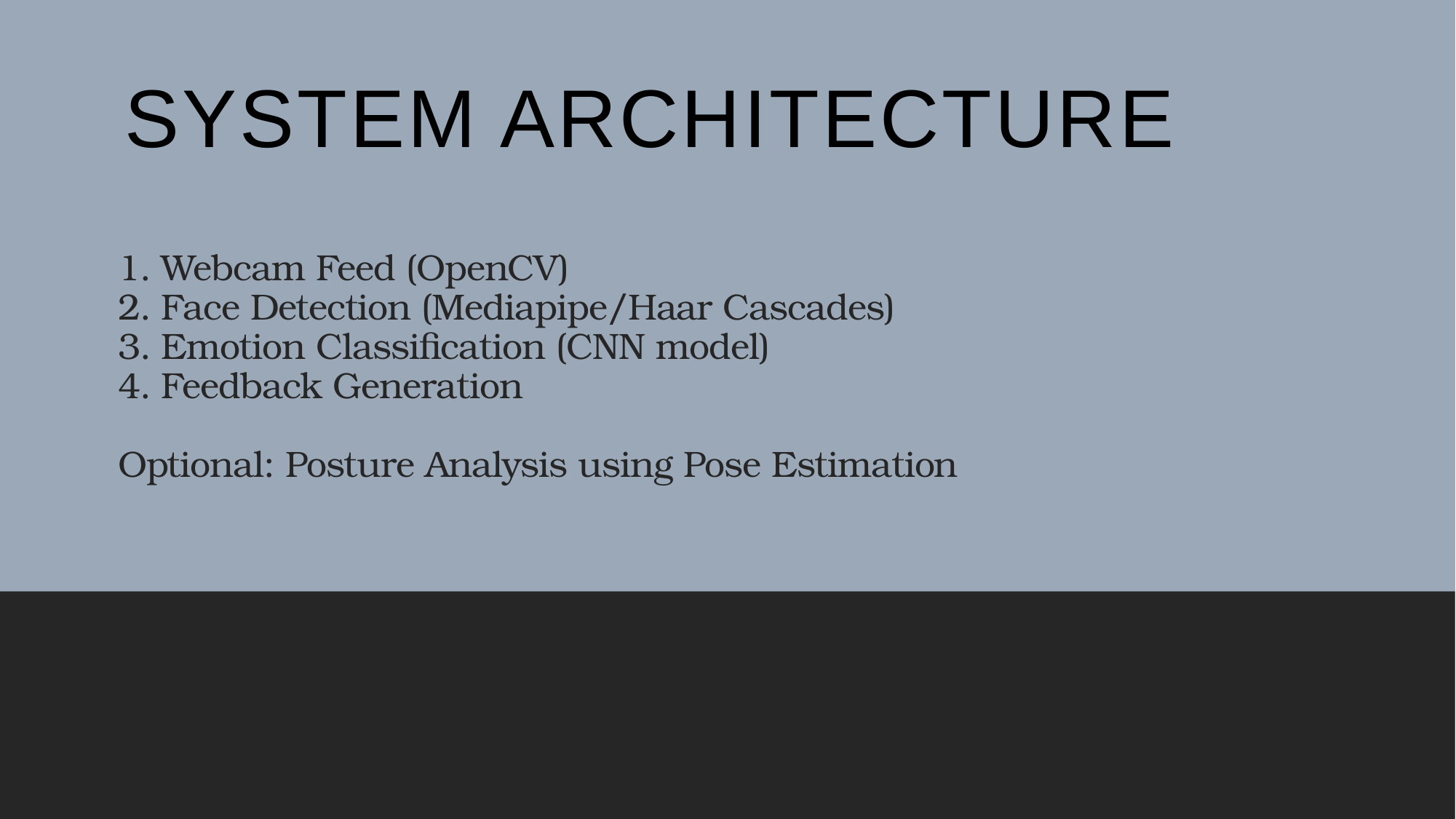

System Architecture
# 1. Webcam Feed (OpenCV) 2. Face Detection (Mediapipe/Haar Cascades) 3. Emotion Classification (CNN model) 4. Feedback Generation Optional: Posture Analysis using Pose Estimation